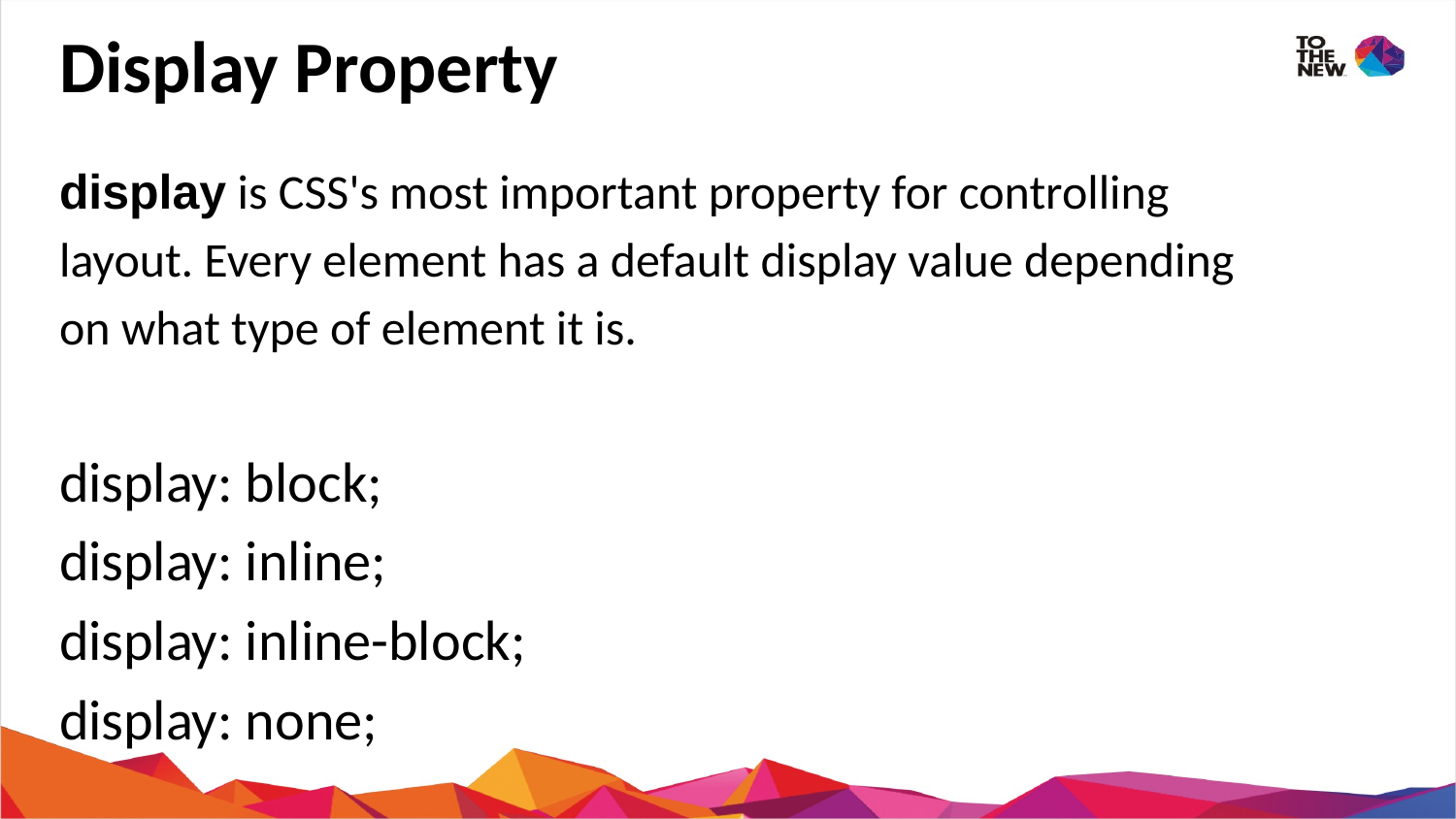

# Display Property
display is CSS's most important property for controlling
layout. Every element has a default display value depending
on what type of element it is.

display: block;
display: inline;
display: inline-block;
display: none;